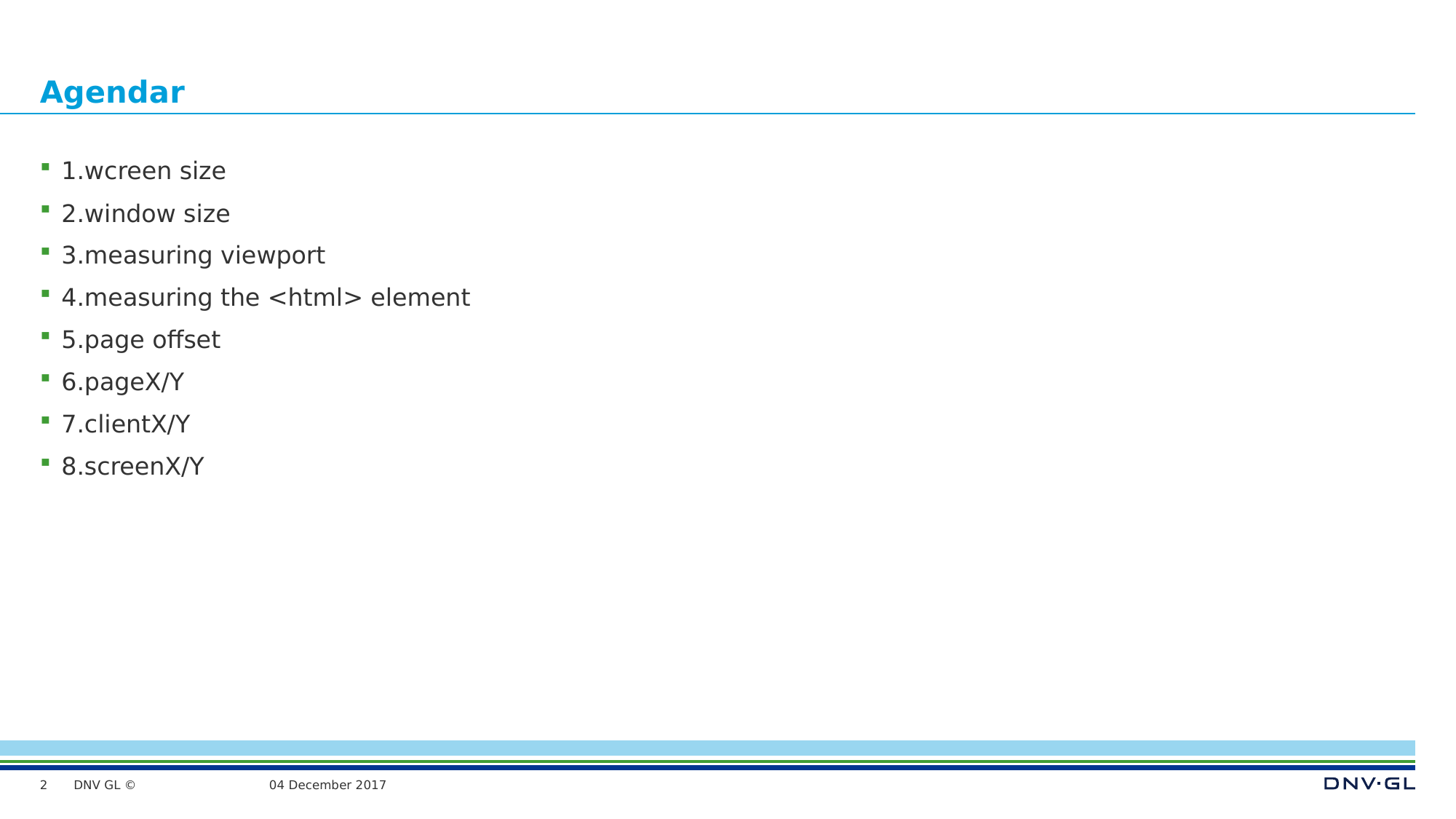

# Agendar
1.wcreen size
2.window size
3.measuring viewport
4.measuring the <html> element
5.page offset
6.pageX/Y
7.clientX/Y
8.screenX/Y

2